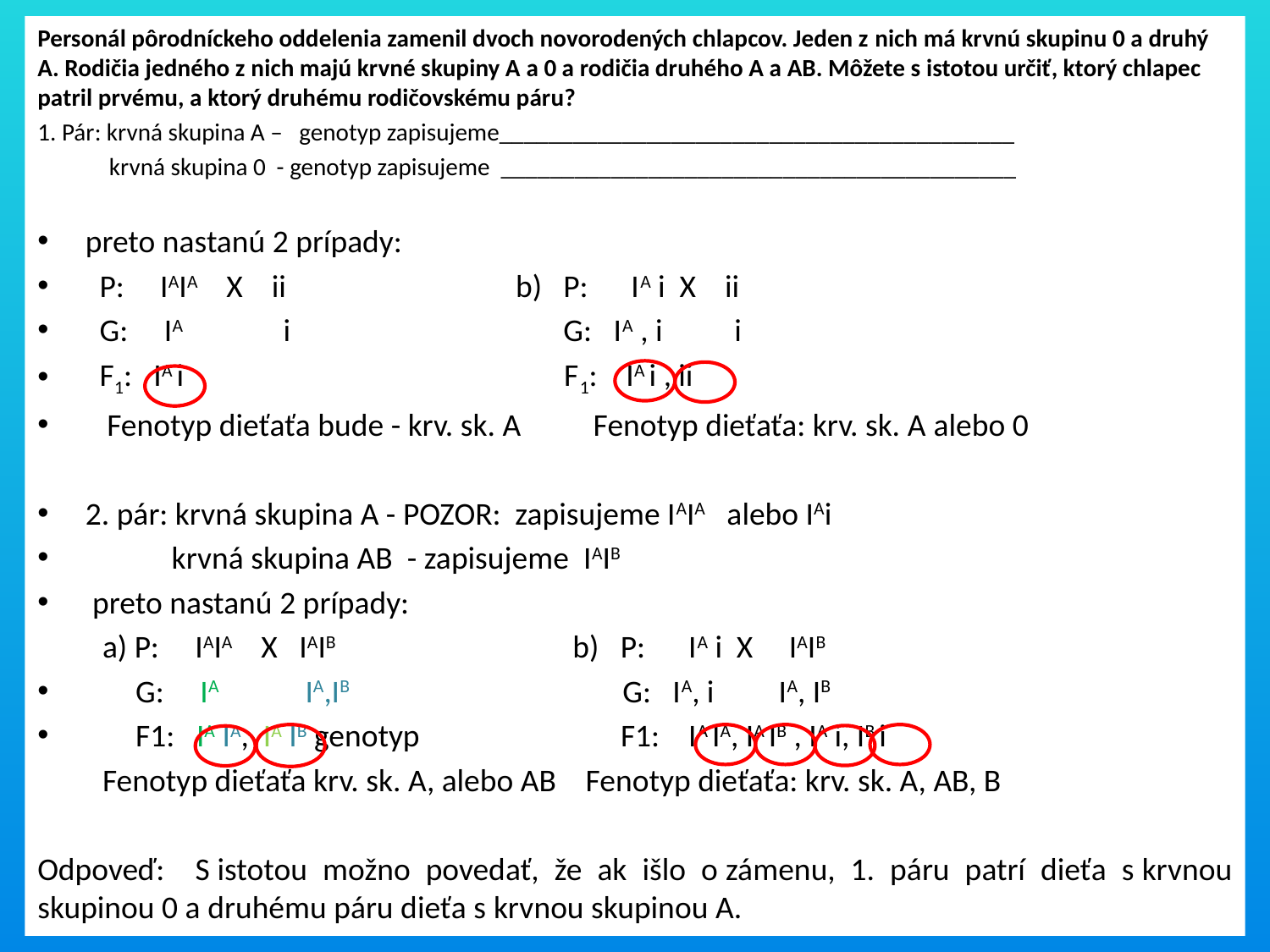

Personál pôrodníckeho oddelenia zamenil dvoch novorodených chlapcov. Jeden z nich má krvnú skupinu 0 a druhý A. Rodičia jedného z nich majú krvné skupiny A a 0 a rodičia druhého A a AB. Môžete s istotou určiť, ktorý chlapec patril prvému, a ktorý druhému rodičovskému páru?
1. Pár: krvná skupina A –   genotyp zapisujeme__________________________________________
             krvná skupina 0  - genotyp zapisujeme  __________________________________________

preto nastanú 2 prípady:
  P:     IAIA    X    ii                                b)   P:      IA i  X    ii
  G:     IA              i                                      G:   IA , i          i
  F1:   IA i                                                     F1:    IA i , ii
   Fenotyp dieťaťa bude - krv. sk. A          Fenotyp dieťaťa: krv. sk. A alebo 0

2. pár: krvná skupina A - POZOR:  zapisujeme IAIA   alebo IAi
            krvná skupina AB  - zapisujeme  IAIB
 preto nastanú 2 prípady:
         a) P:     IAIA    X   IAIB                                 b)   P:      IA i  X     IAIB
       G:     IA            IA,IB                                      G:   IA, i         IA, IB
       F1:   IA IA,  IA IB genotyp                            F1:    IA IA, IA IB , IA i, IB i
         Fenotyp dieťaťa krv. sk. A, alebo AB    Fenotyp dieťaťa: krv. sk. A, AB, B

Odpoveď:  S istotou možno povedať, že ak išlo o zámenu, 1. páru patrí dieťa s krvnou skupinou 0 a druhému páru dieťa s krvnou skupinou A.
#